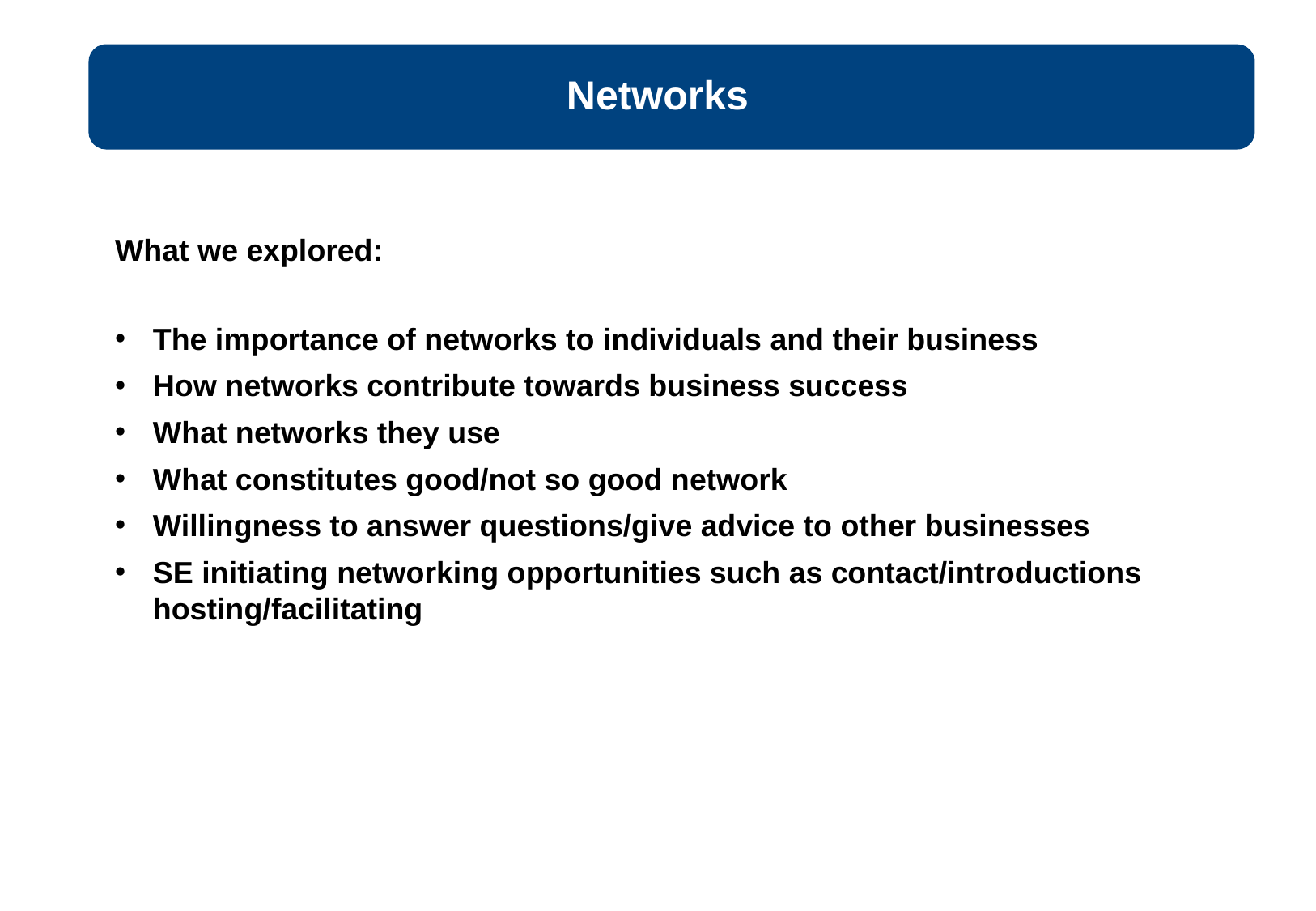

Networks

What we explored:

The importance of networks to individuals and their business
How networks contribute towards business success
What networks they use
What constitutes good/not so good network
Willingness to answer questions/give advice to other businesses
SE initiating networking opportunities such as contact/introductions hosting/facilitating